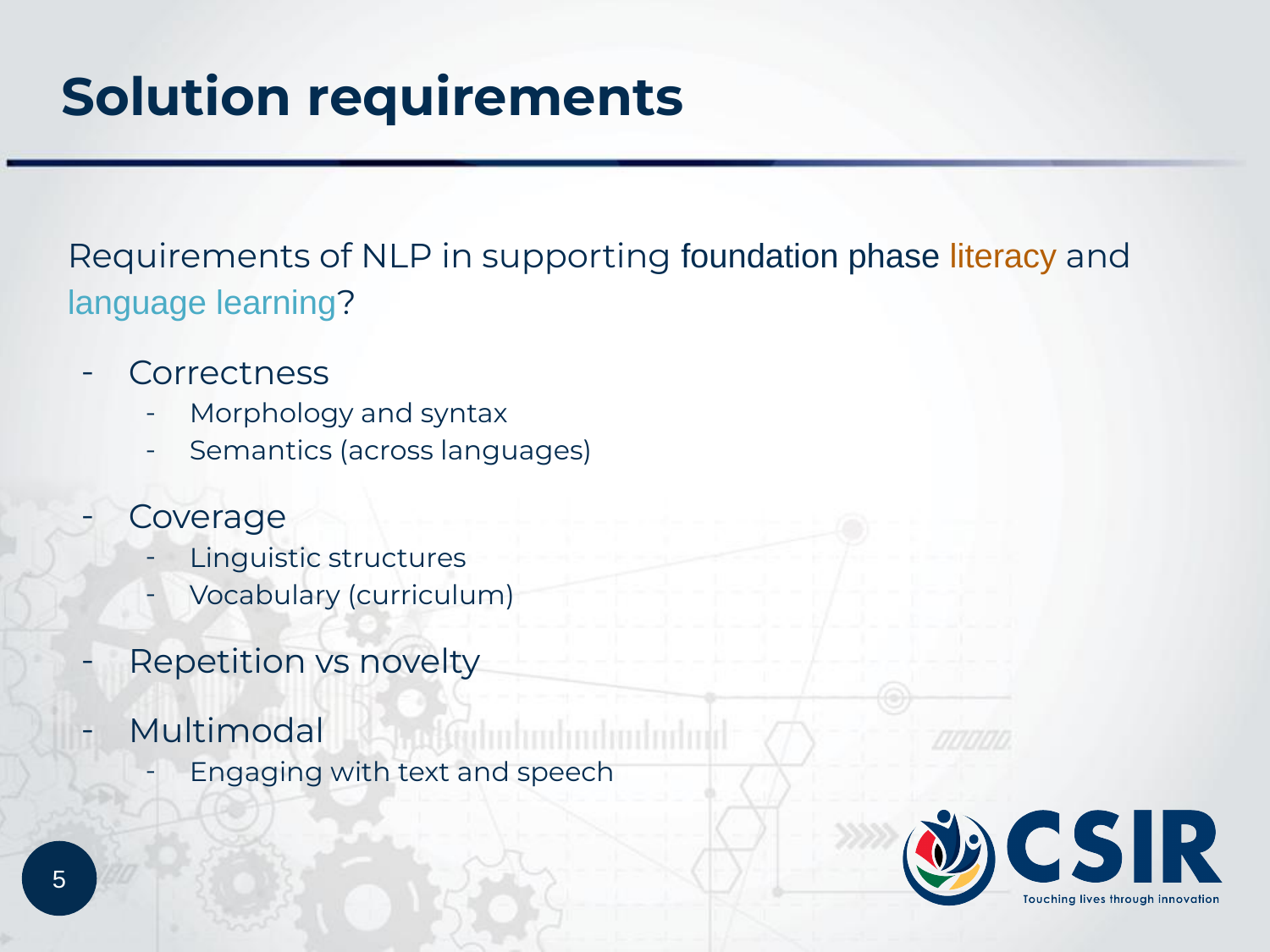

# Solution requirements
Requirements of NLP in supporting foundation phase literacy and language learning?

Correctness
Morphology and syntax
Semantics (across languages)

Coverage
Linguistic structures
Vocabulary (curriculum)

Repetition vs novelty

Multimodal
Engaging with text and speech